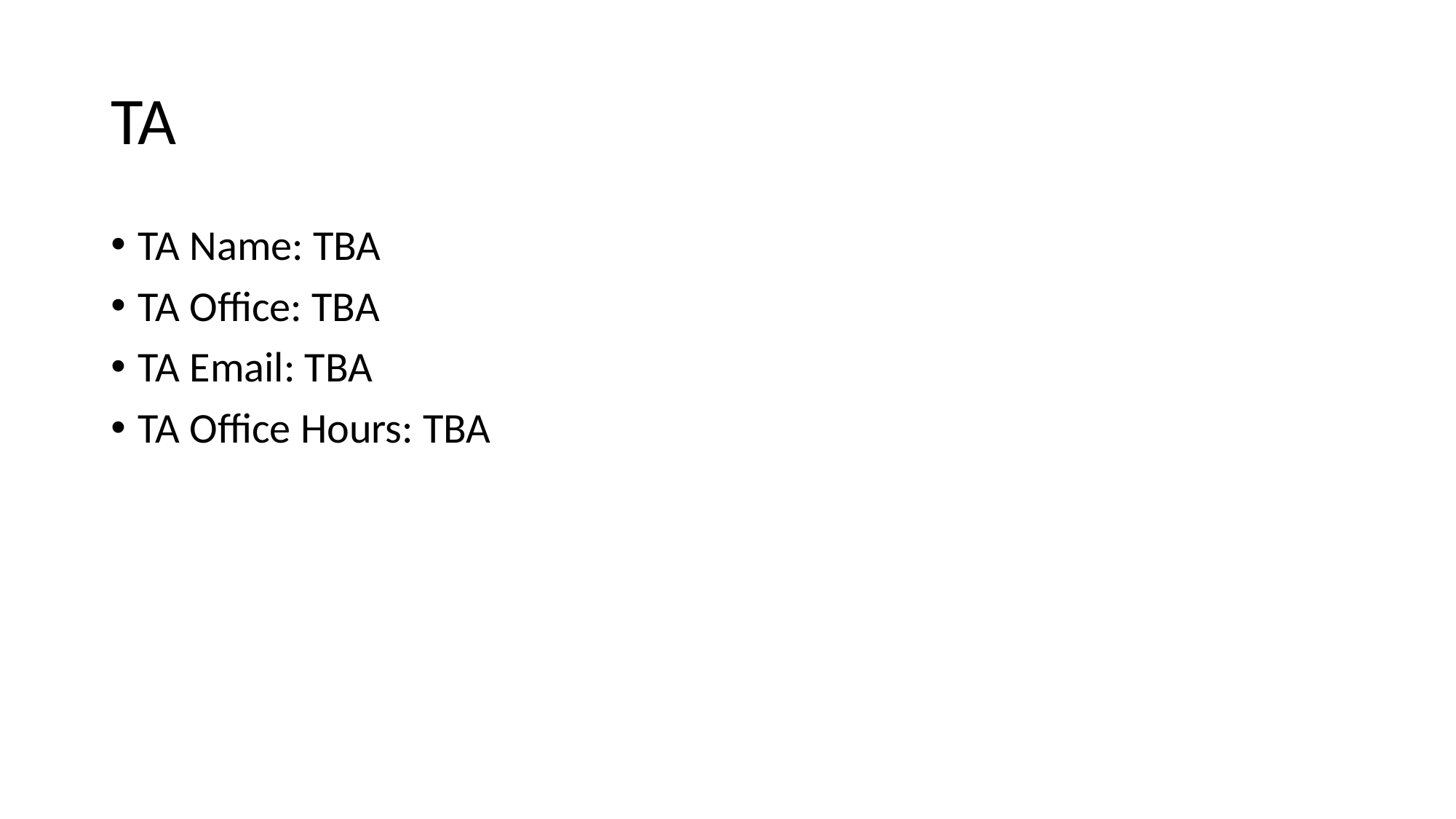

# TA
TA Name: TBA
TA Office: TBA
TA Email: TBA
TA Office Hours: TBA